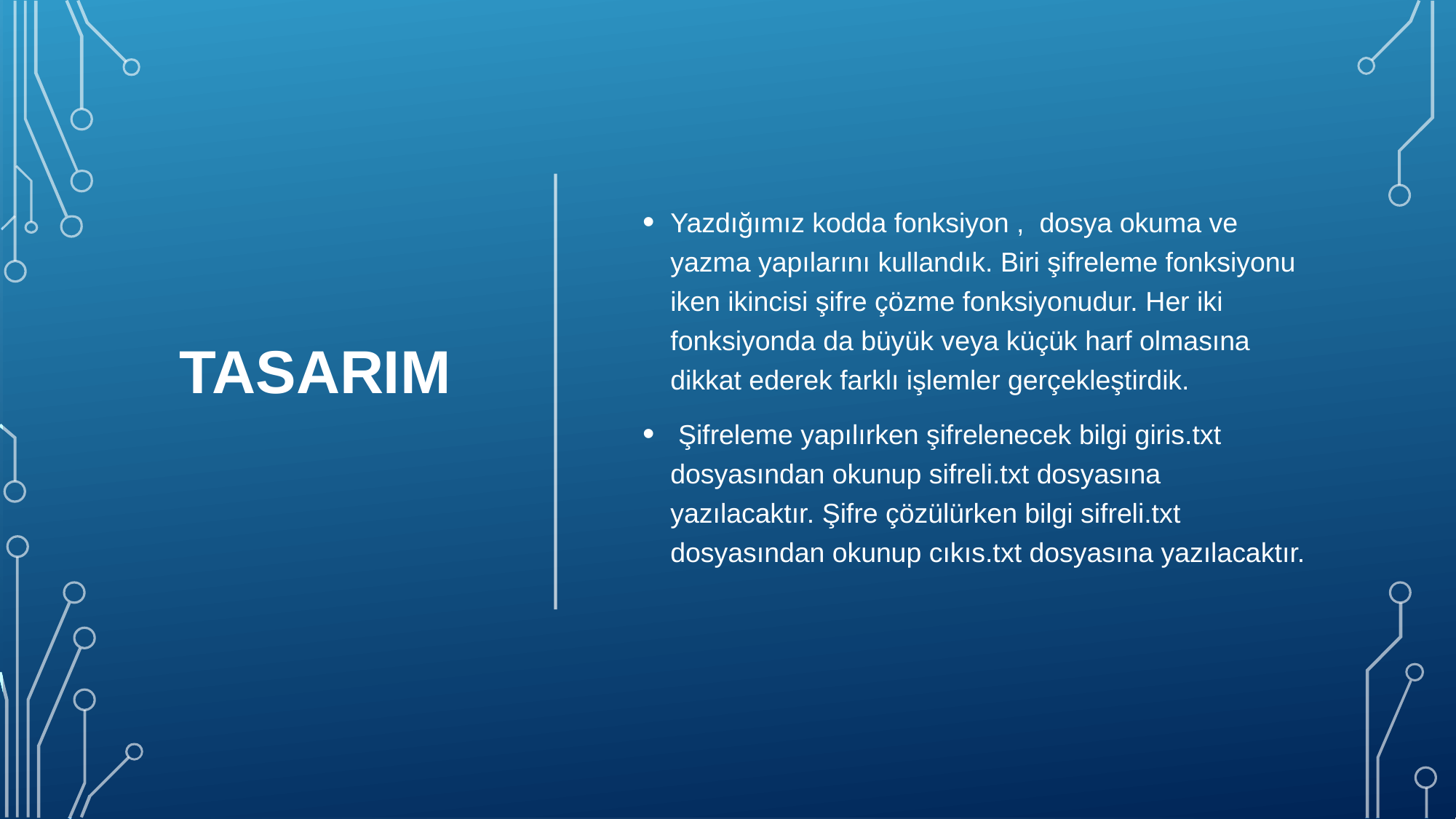

# Tasarım
Yazdığımız kodda fonksiyon ,  dosya okuma ve yazma yapılarını kullandık. Biri şifreleme fonksiyonu iken ikincisi şifre çözme fonksiyonudur. Her iki fonksiyonda da büyük veya küçük harf olmasına dikkat ederek farklı işlemler gerçekleştirdik.
 Şifreleme yapılırken şifrelenecek bilgi giris.txt dosyasından okunup sifreli.txt dosyasına yazılacaktır. Şifre çözülürken bilgi sifreli.txt dosyasından okunup cıkıs.txt dosyasına yazılacaktır.